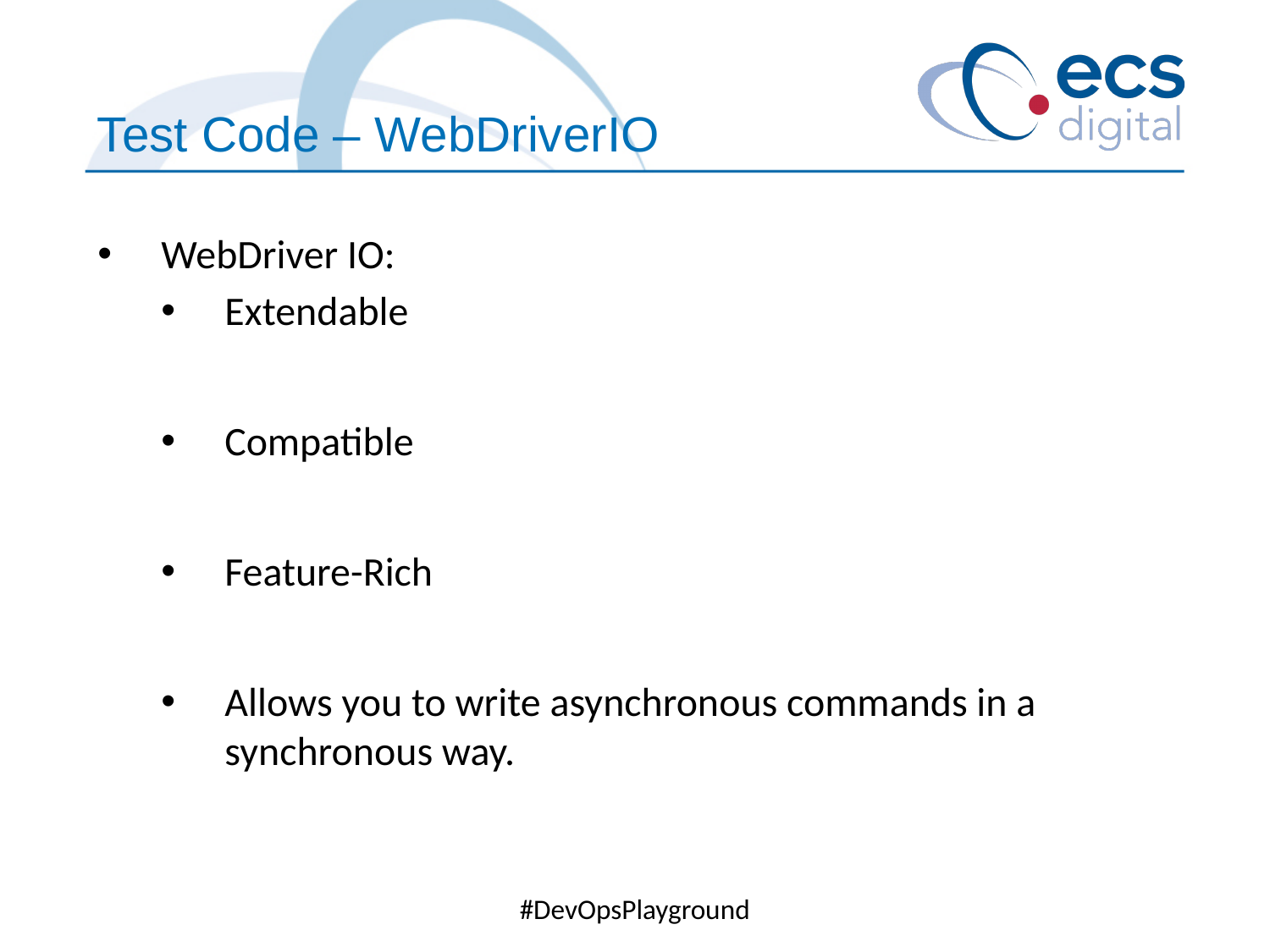

Test Code – WebDriverIO
WebDriver IO:
Extendable

Compatible

Feature-Rich

Allows you to write asynchronous commands in a synchronous way.
#DevOpsPlayground